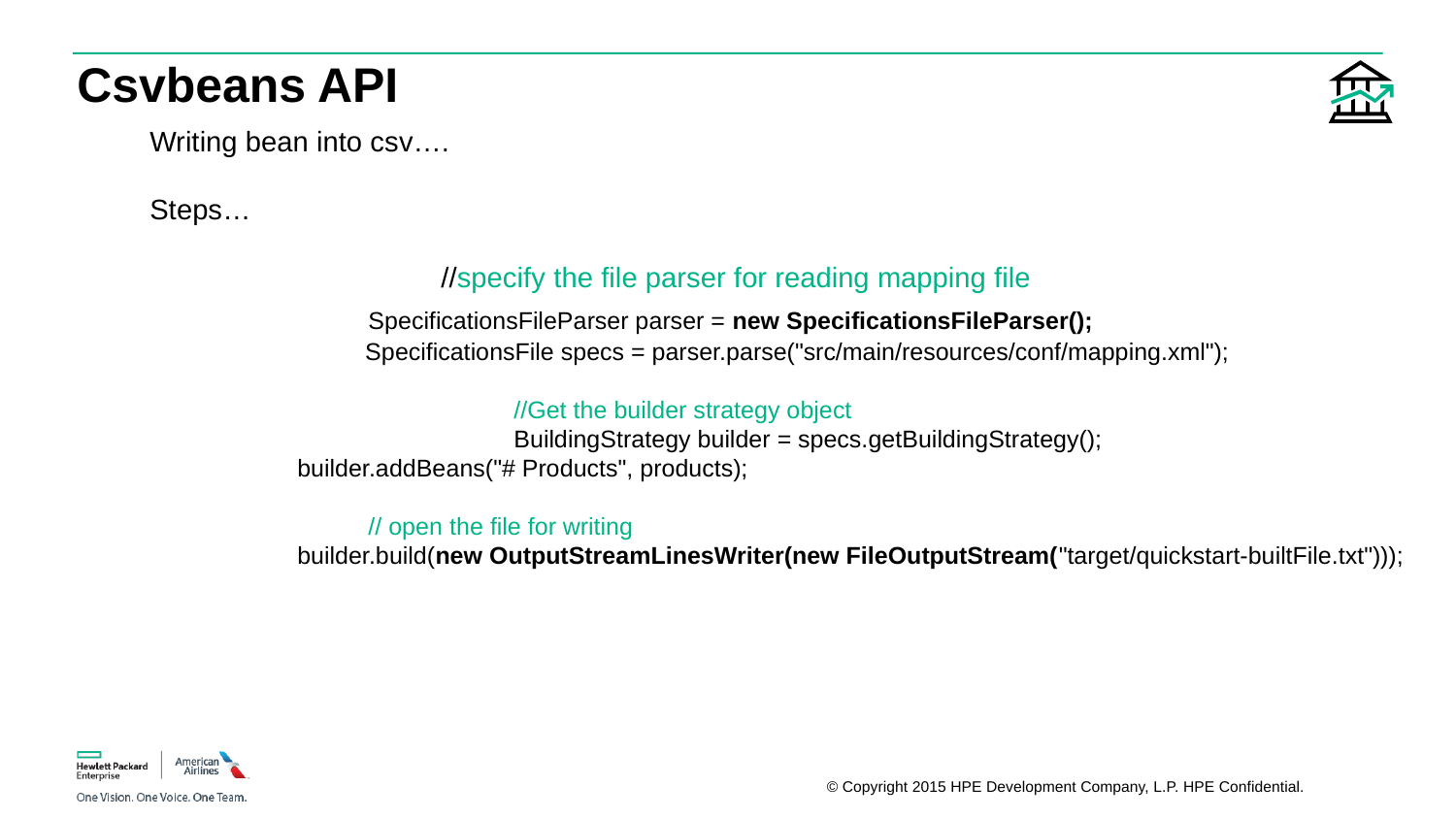

# Csvbeans API
Writing bean into csv….

Steps…

		//specify the file parser for reading mapping file
 	        	SpecificationsFileParser parser = new SpecificationsFileParser();
       	                     SpecificationsFile specs = parser.parse("src/main/resources/conf/mapping.xml");

			//Get the builder strategy object
			BuildingStrategy builder = specs.getBuildingStrategy();
           builder.addBeans("# Products", products);

	// open the file for writing
           builder.build(new OutputStreamLinesWriter(new FileOutputStream("target/quickstart-builtFile.txt")));